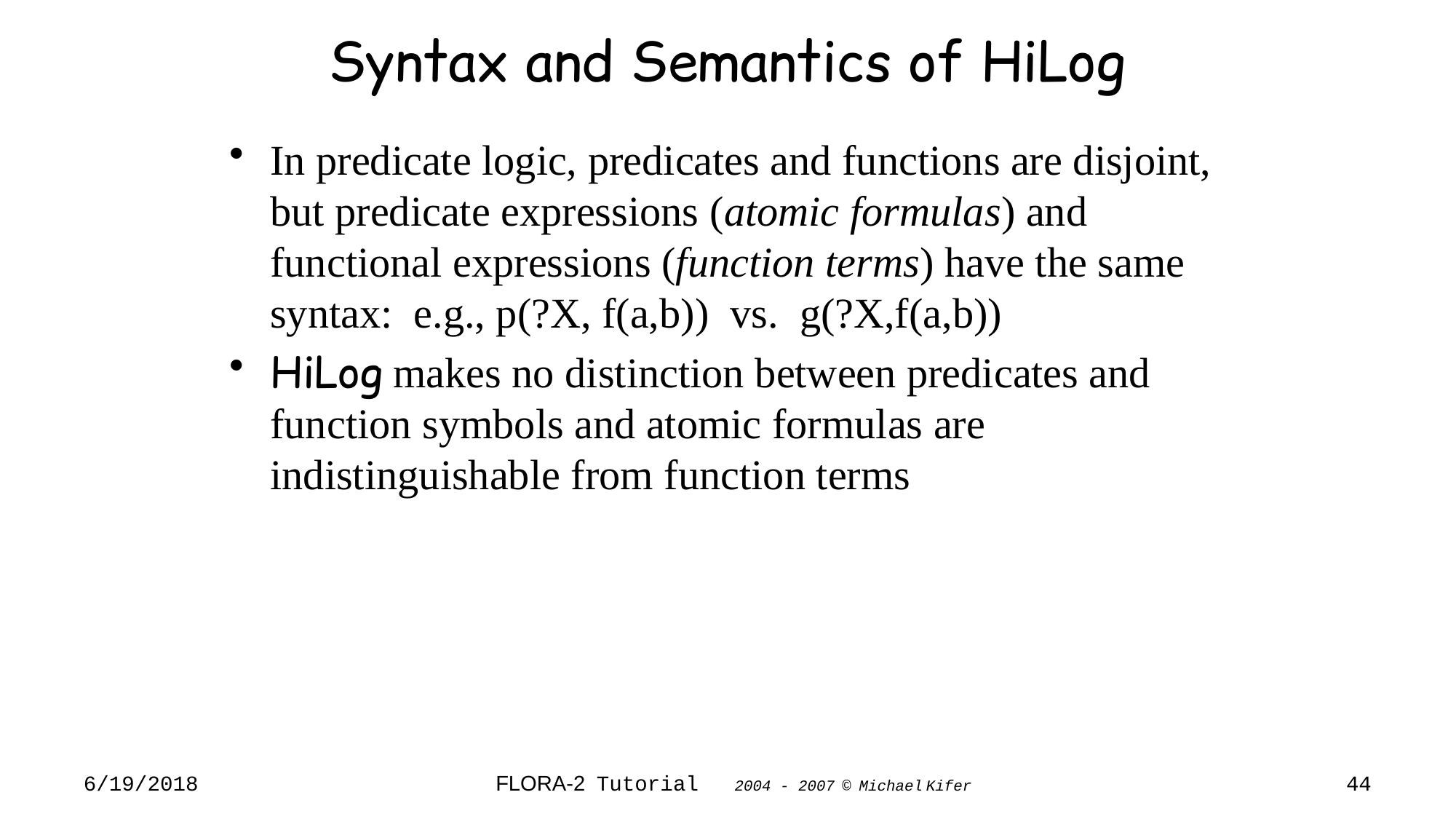

# Syntax and Semantics of HiLog
In predicate logic, predicates and functions are disjoint, but predicate expressions (atomic formulas) and functional expressions (function terms) have the same syntax:  e.g., p(?X, f(a,b))  vs.  g(?X,f(a,b))
HiLog makes no distinction between predicates and function symbols and atomic formulas are indistinguishable from function terms
6/19/2018
FLORA-2  Tutorial      2004 - 2007  ©  Michael Kifer
44